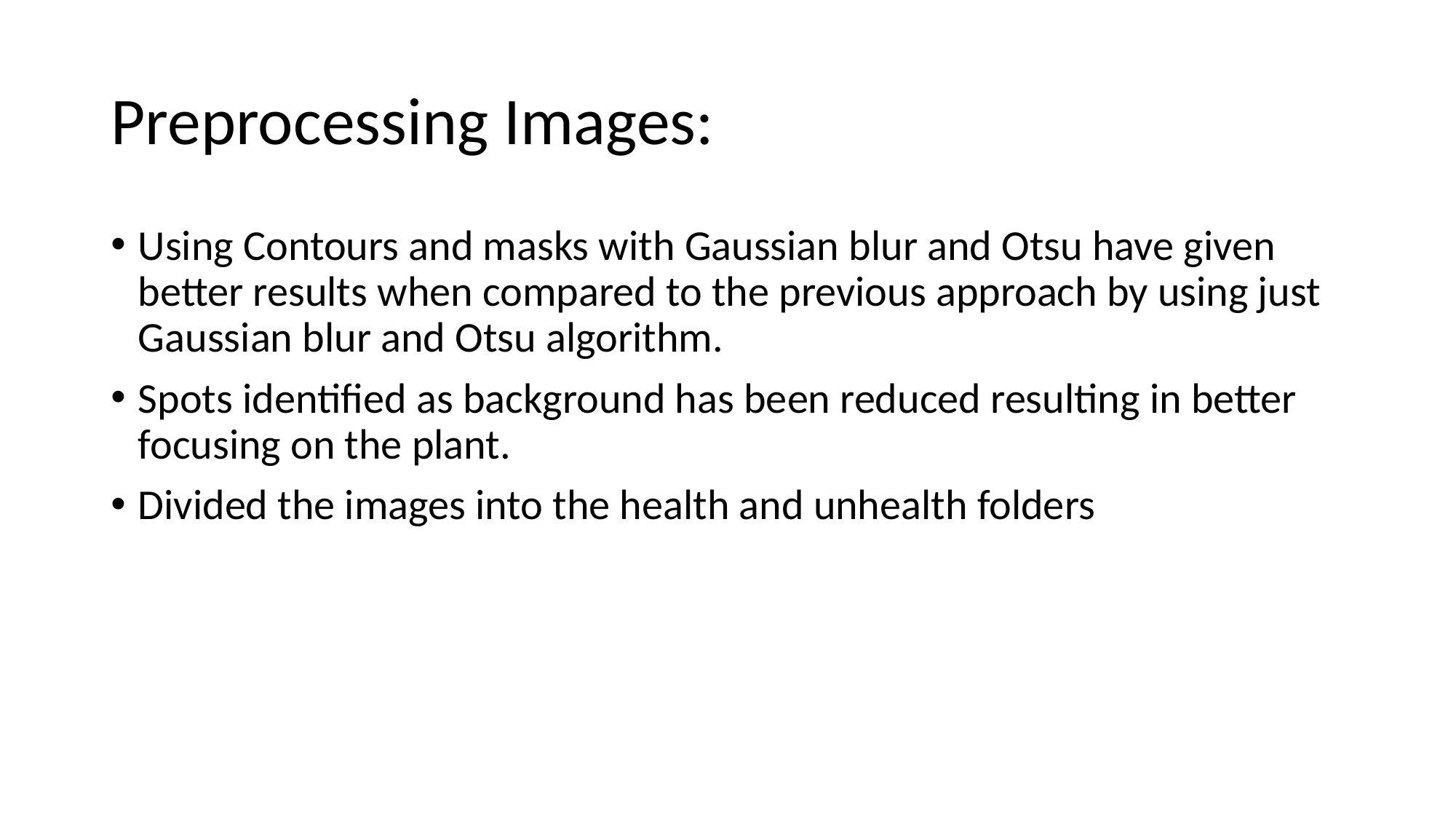

# Preprocessing Images:
Using Contours and masks with Gaussian blur and Otsu have given better results when compared to the previous approach by using just Gaussian blur and Otsu algorithm.
Spots identified as background has been reduced resulting in better focusing on the plant.
Divided the images into the health and unhealth folders